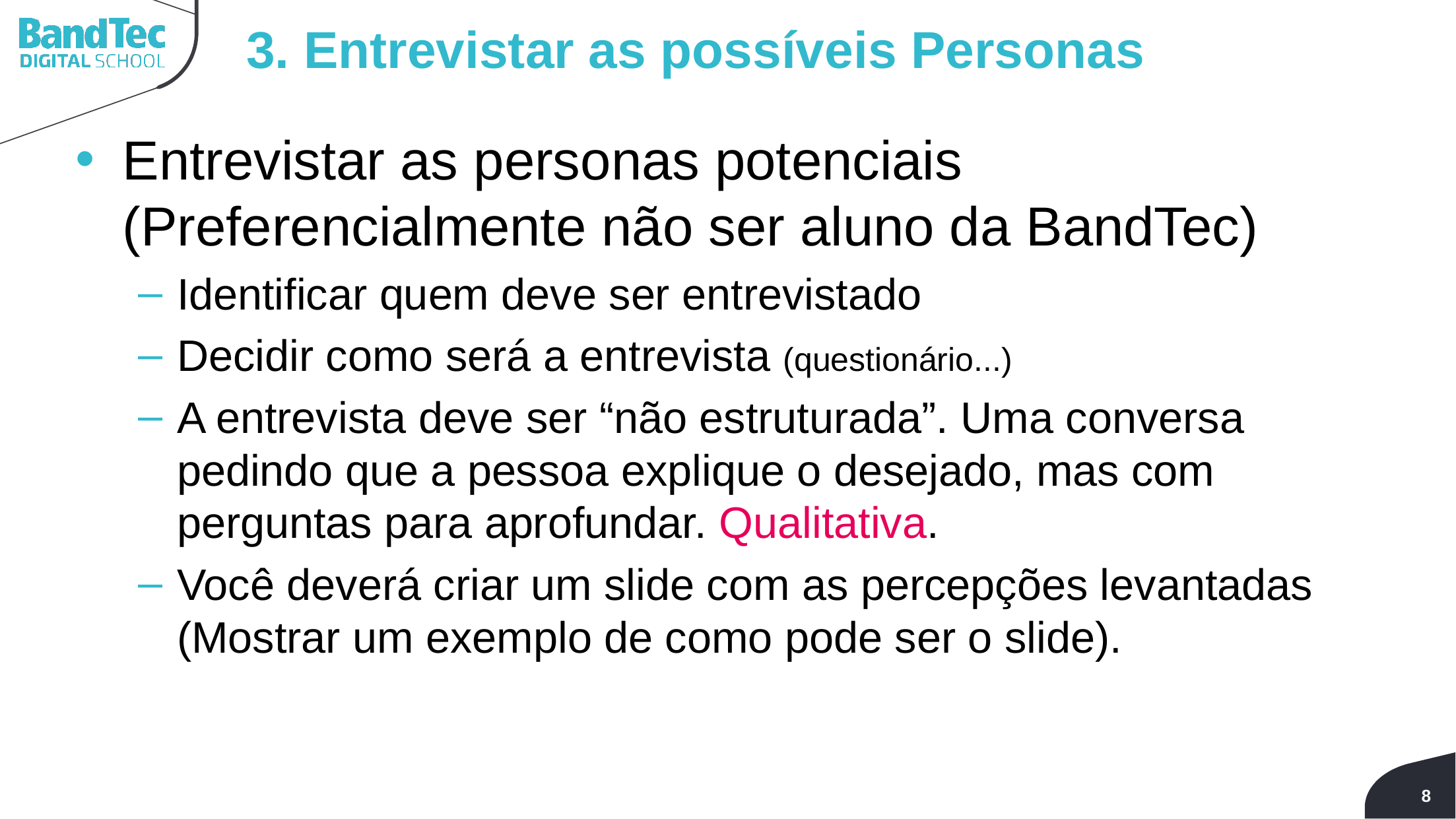

3. Entrevistar as possíveis Personas
Entrevistar as personas potenciais (Preferencialmente não ser aluno da BandTec)
Identificar quem deve ser entrevistado
Decidir como será a entrevista (questionário...)
A entrevista deve ser “não estruturada”. Uma conversa pedindo que a pessoa explique o desejado, mas com perguntas para aprofundar. Qualitativa.
Você deverá criar um slide com as percepções levantadas (Mostrar um exemplo de como pode ser o slide).

8